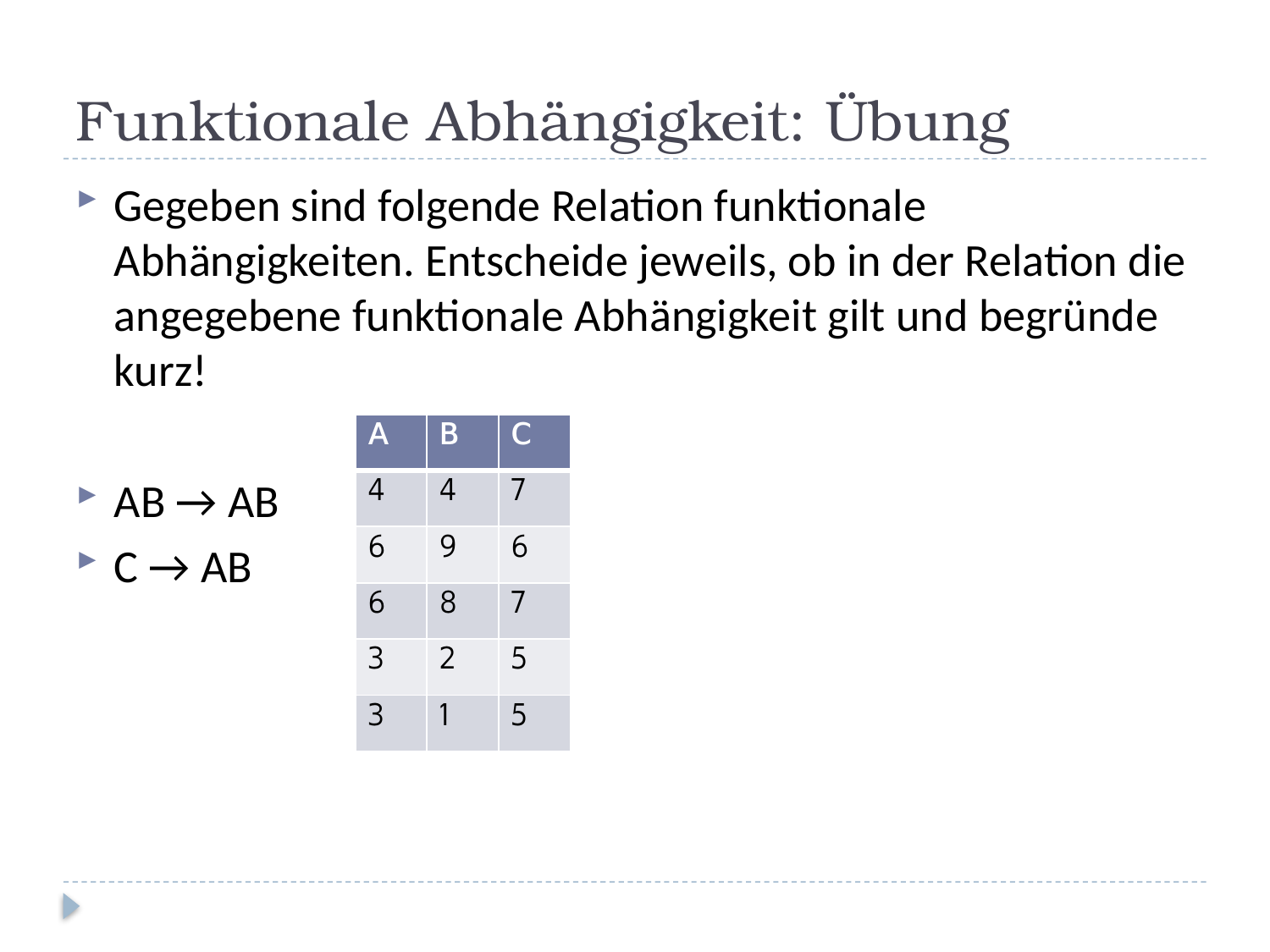

# Funktionale Abhängigkeit: Übung
Gegeben sind folgende Relation funktionale Abhängigkeiten. Entscheide jeweils, ob in der Relation die angegebene funktionale Abhängigkeit gilt und begründe kurz!

AB → AB
C → AB
| A | B | C |
| --- | --- | --- |
| 4 | 4 | 7 |
| 6 | 9 | 6 |
| 6 | 8 | 7 |
| 3 | 2 | 5 |
| 3 | 1 | 5 |